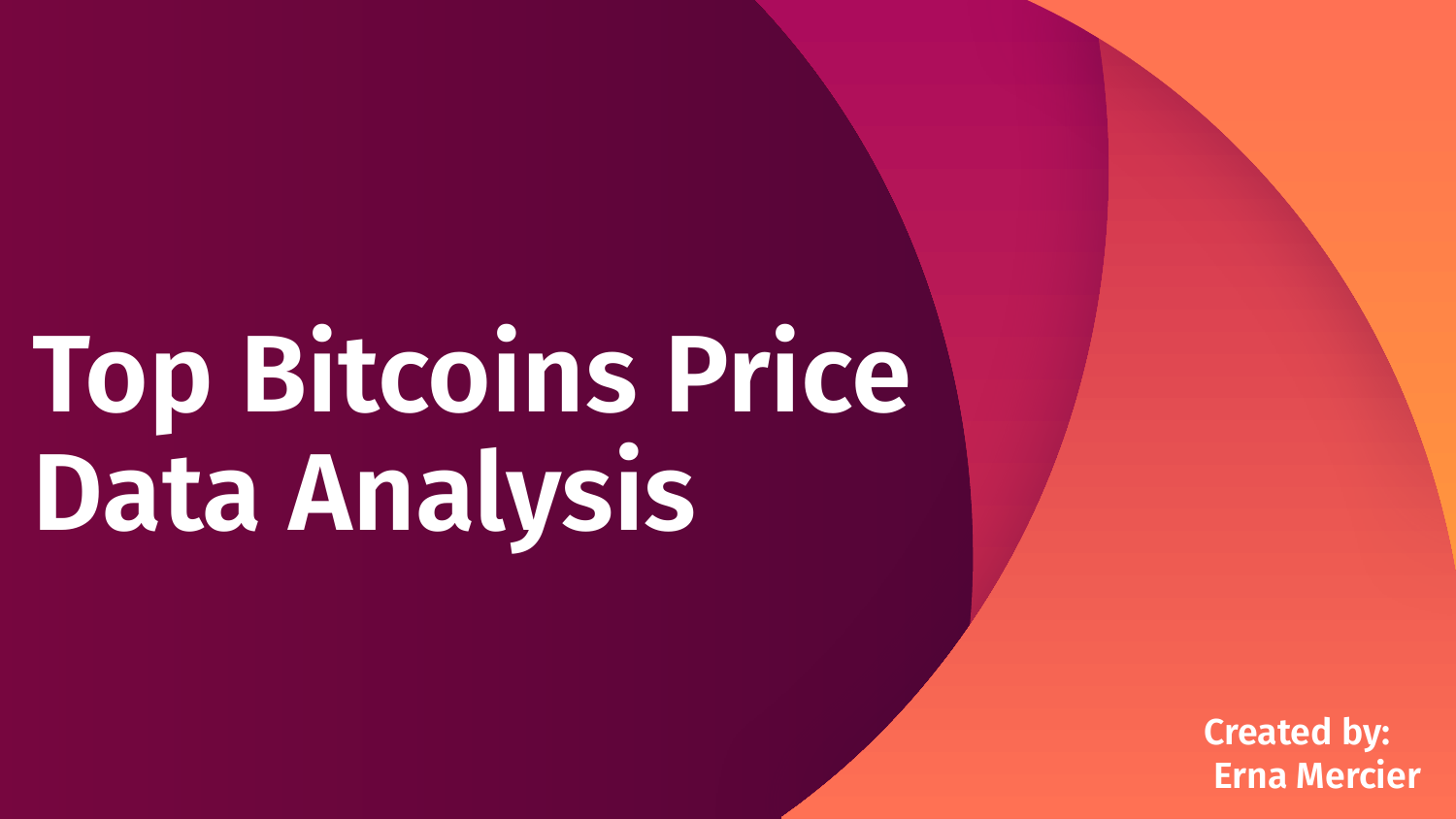

# Top Bitcoins Price Data Analysis
Created by:
 Erna Mercier